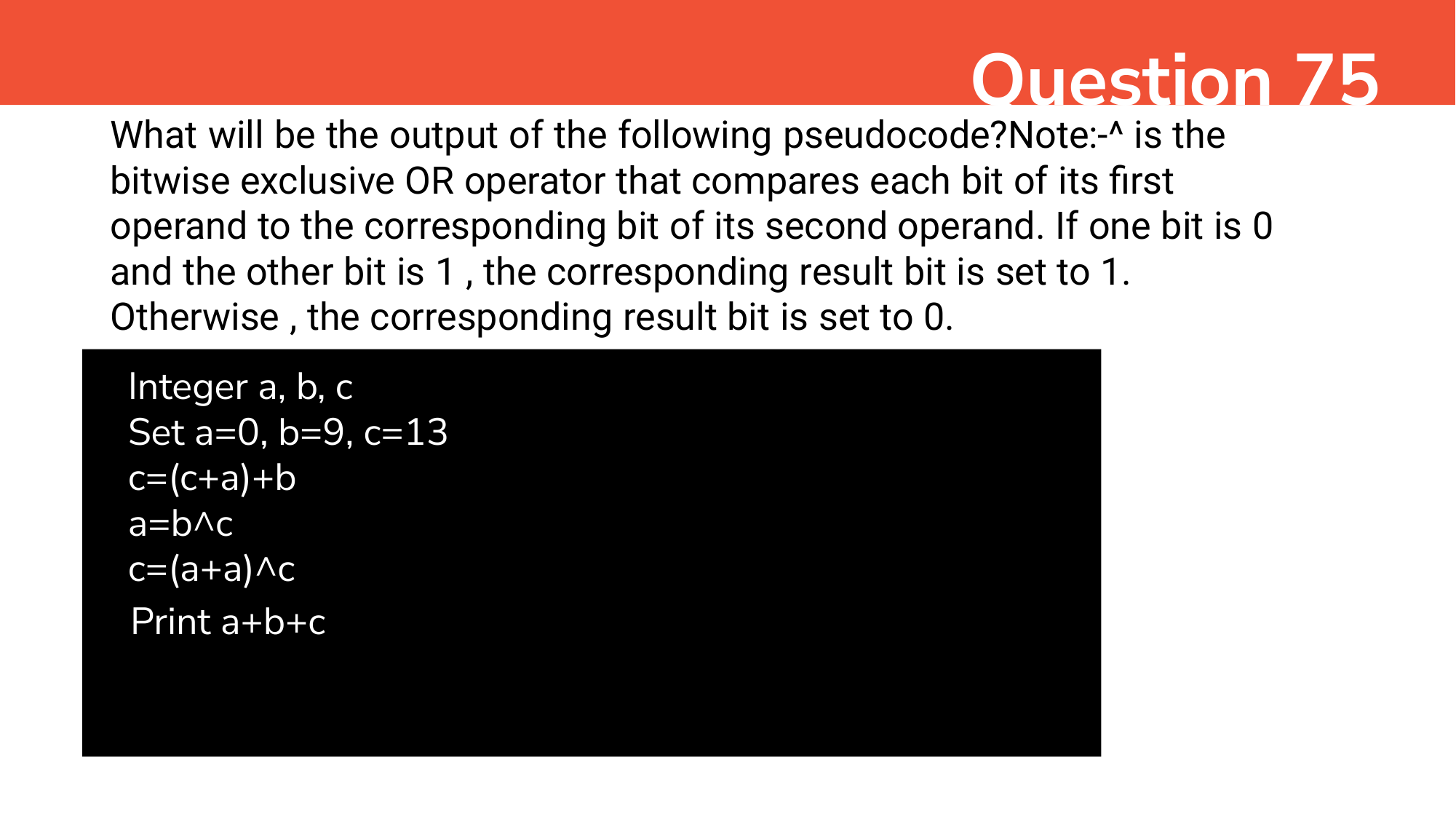

Question 75
What will be the output of the following pseudocode?Note:-^ is the bitwise exclusive OR operator that compares each bit of its first operand to the corresponding bit of its second operand. If one bit is 0 and the other bit is 1 , the corresponding result bit is set to 1. Otherwise , the corresponding result bit is set to 0.

Integer a, b, c
Set a=0, b=9, c=13
c=(c+a)+b
a=b^c
c=(a+a)^c

    Print a+b+c